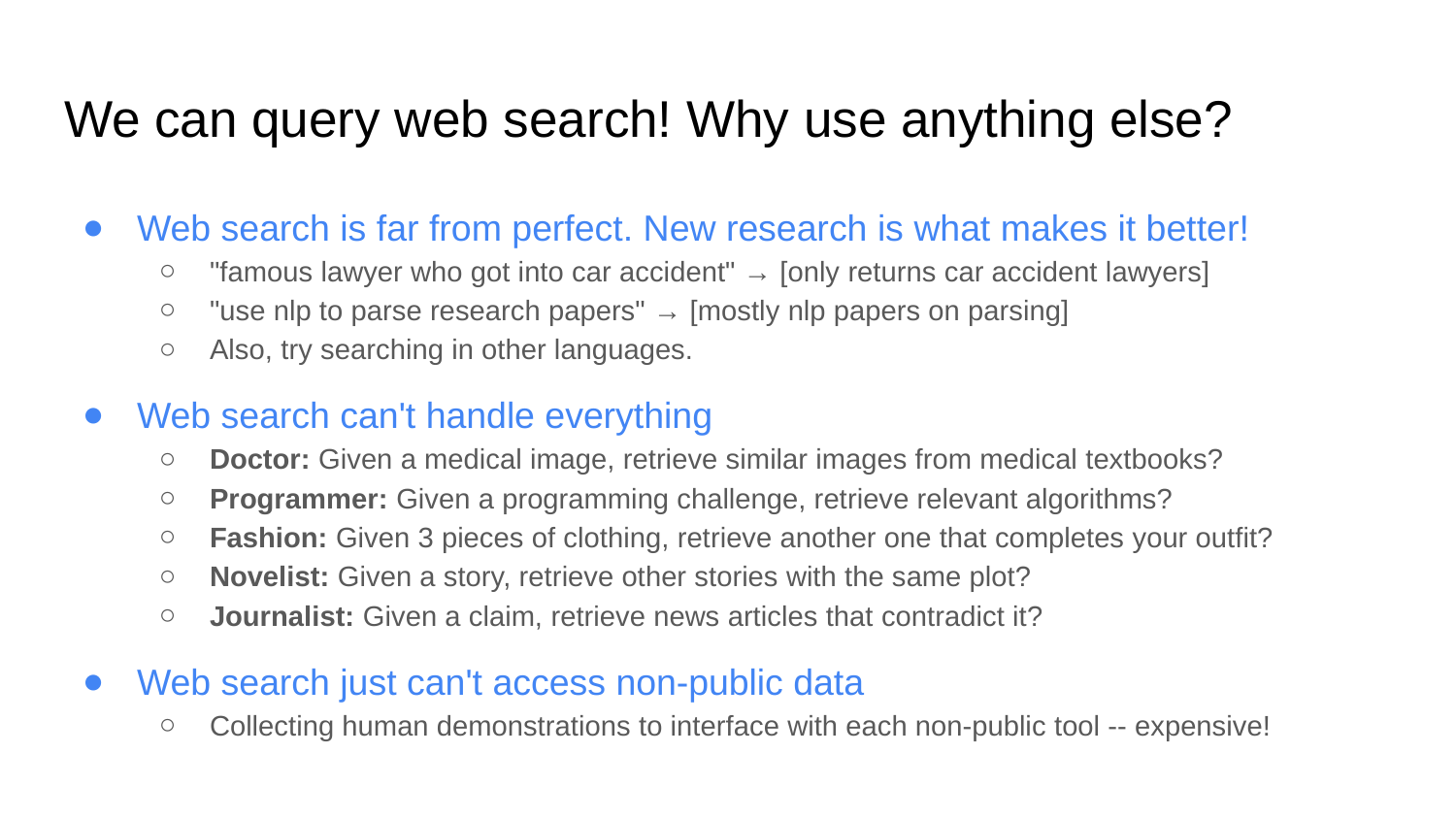

# We can query web search! Why use anything else?
Web search is far from perfect. New research is what makes it better!
"famous lawyer who got into car accident" → [only returns car accident lawyers]
"use nlp to parse research papers" → [mostly nlp papers on parsing]
Also, try searching in other languages.
Web search can't handle everything
Doctor: Given a medical image, retrieve similar images from medical textbooks?
Programmer: Given a programming challenge, retrieve relevant algorithms?
Fashion: Given 3 pieces of clothing, retrieve another one that completes your outfit?
Novelist: Given a story, retrieve other stories with the same plot?
Journalist: Given a claim, retrieve news articles that contradict it?
Web search just can't access non-public data
Collecting human demonstrations to interface with each non-public tool -- expensive!